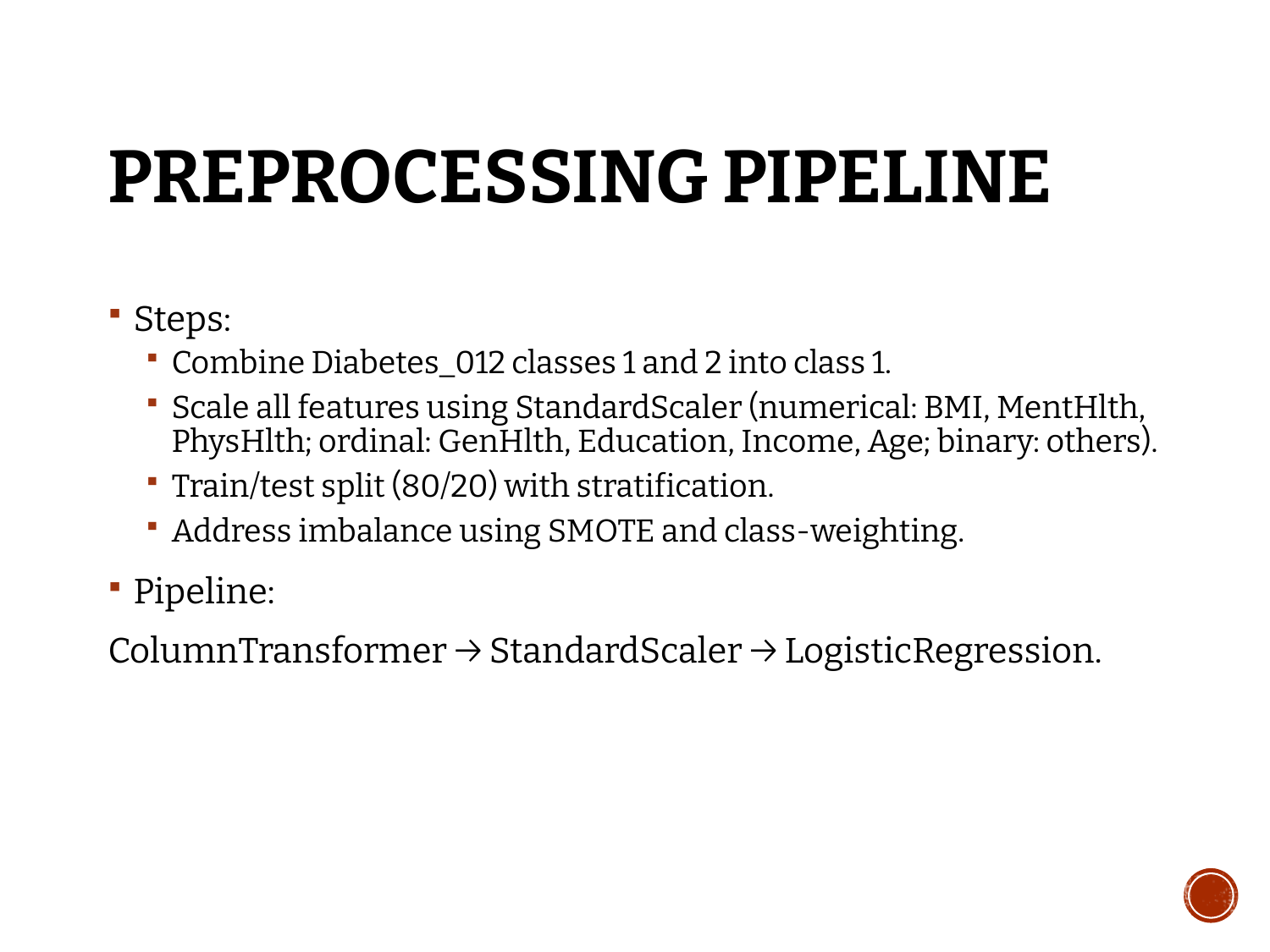

# Preprocessing Pipeline
Steps:
Combine Diabetes_012 classes 1 and 2 into class 1.
Scale all features using StandardScaler (numerical: BMI, MentHlth, PhysHlth; ordinal: GenHlth, Education, Income, Age; binary: others).
Train/test split (80/20) with stratification.
Address imbalance using SMOTE and class-weighting.
Pipeline:
ColumnTransformer → StandardScaler → LogisticRegression.